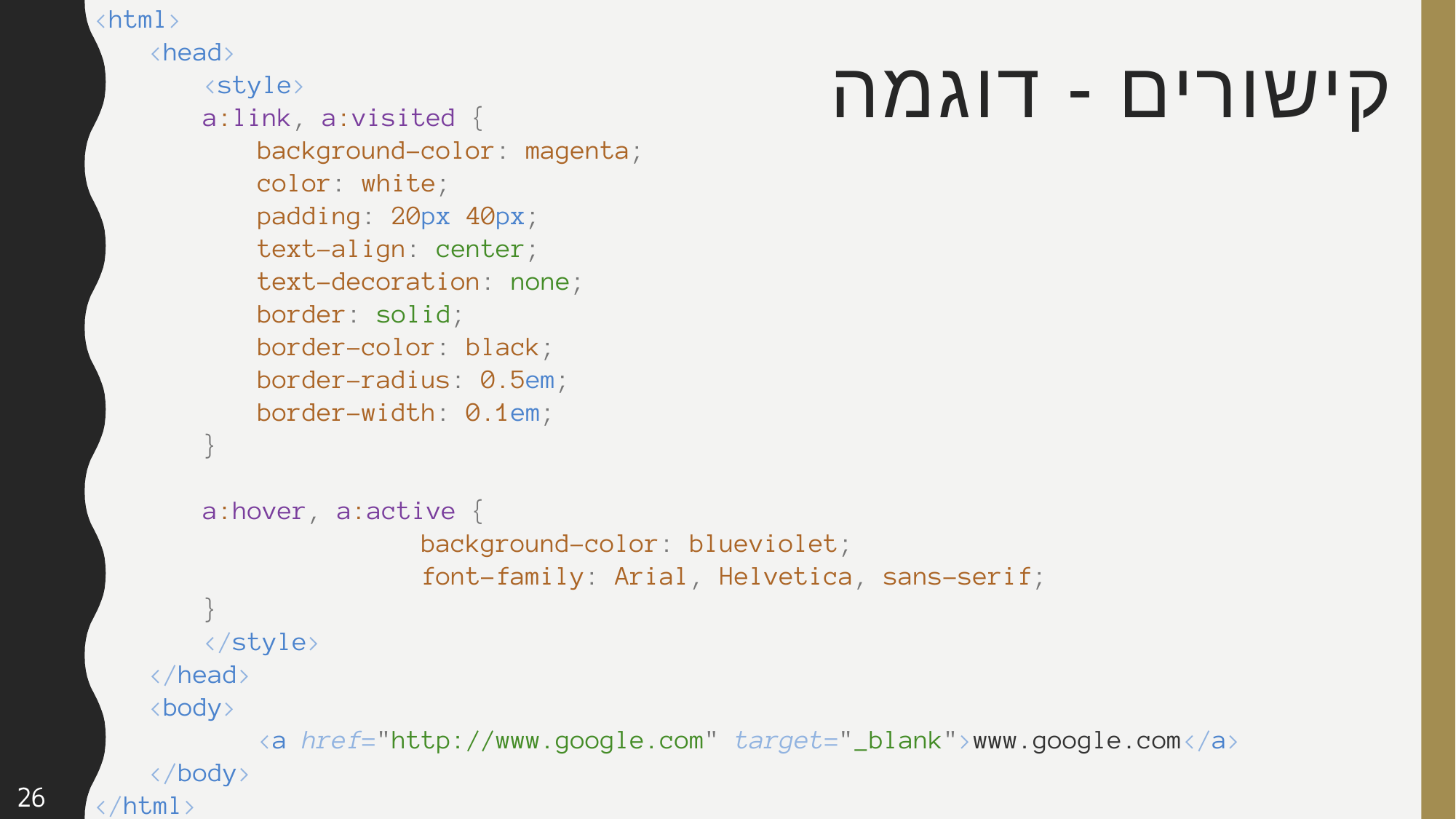

<html>
<head>
<style>
a:link, a:visited {
background-color: magenta;
color: white;
padding: 20px 40px;
text-align: center;
text-decoration: none;
border: solid;
border-color: black;
border-radius: 0.5em;
border-width: 0.1em;
}
a:hover, a:active {
			background-color: blueviolet;
			font-family: Arial, Helvetica, sans-serif;
}
</style>
</head>
<body>
	<a href="http://www.google.com" target="_blank">www.google.com</a>
</body>
</html>

# קישורים - דוגמה